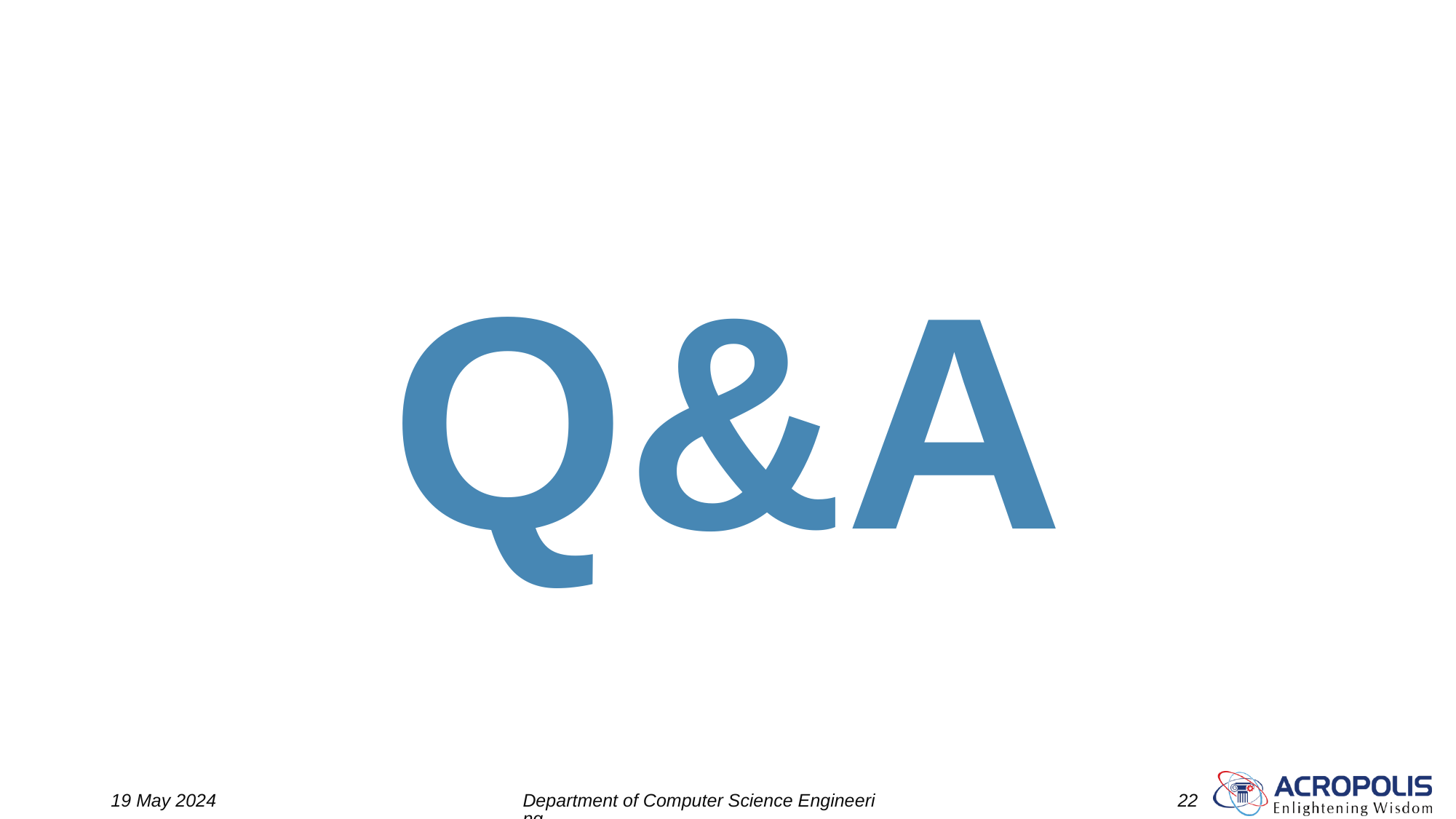

Q&A
19 May 2024
Department of Computer Science Engineering
22